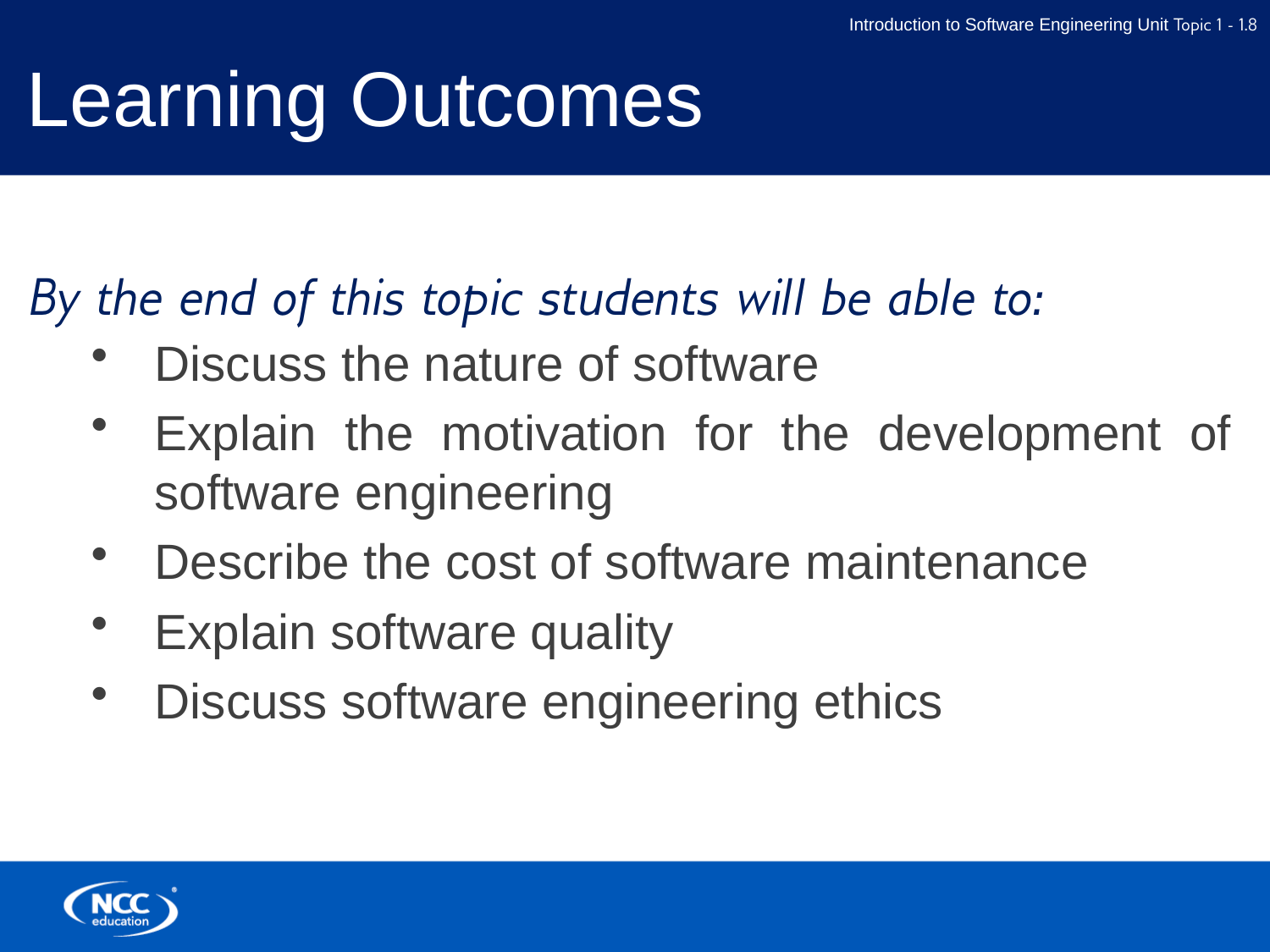

# Learning Outcomes
By the end of this topic students will be able to:
Discuss the nature of software
Explain the motivation for the development of software engineering
Describe the cost of software maintenance
Explain software quality
Discuss software engineering ethics